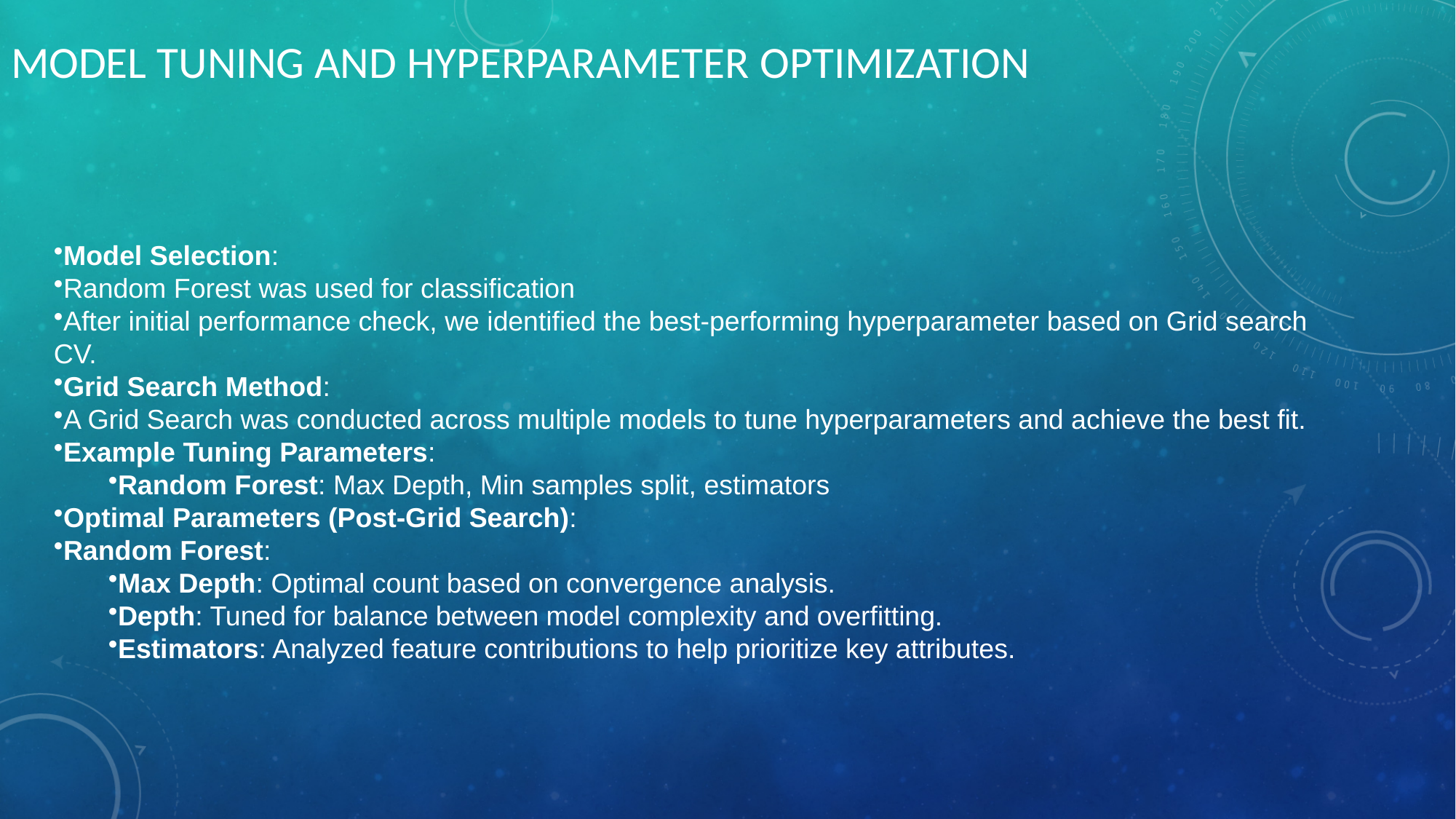

# Model Tuning and Hyperparameter Optimization
Model Selection:
Random Forest was used for classification
After initial performance check, we identified the best-performing hyperparameter based on Grid search CV.
Grid Search Method:
A Grid Search was conducted across multiple models to tune hyperparameters and achieve the best fit.
Example Tuning Parameters:
Random Forest: Max Depth, Min samples split, estimators
Optimal Parameters (Post-Grid Search):
Random Forest:
Max Depth: Optimal count based on convergence analysis.
Depth: Tuned for balance between model complexity and overfitting.
Estimators: Analyzed feature contributions to help prioritize key attributes.